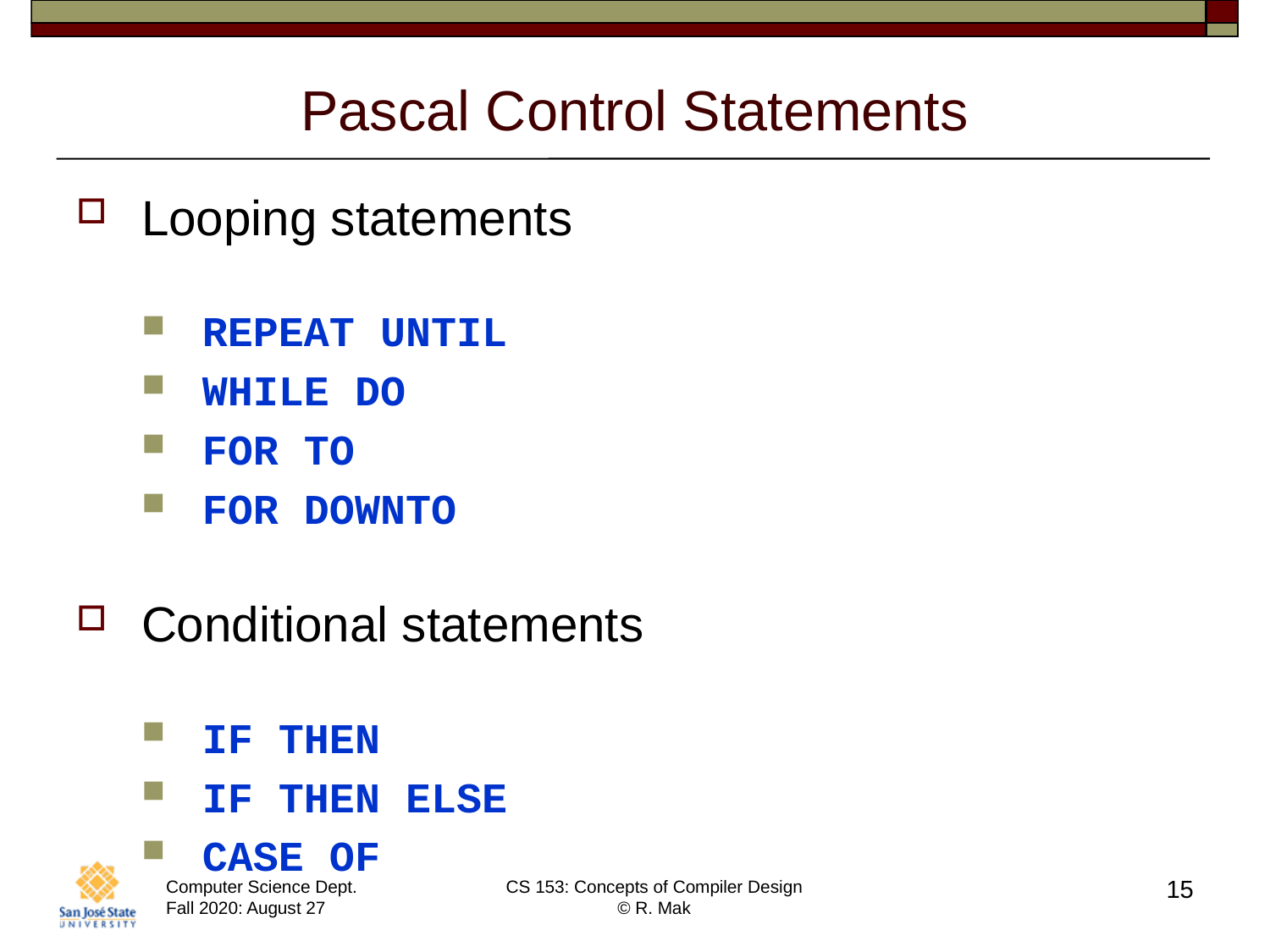

# Pascal Control Statements
Looping statements

REPEAT UNTIL
WHILE DO
FOR TO
FOR DOWNTO

Conditional statements

IF THEN
IF THEN ELSE
CASE OF
15